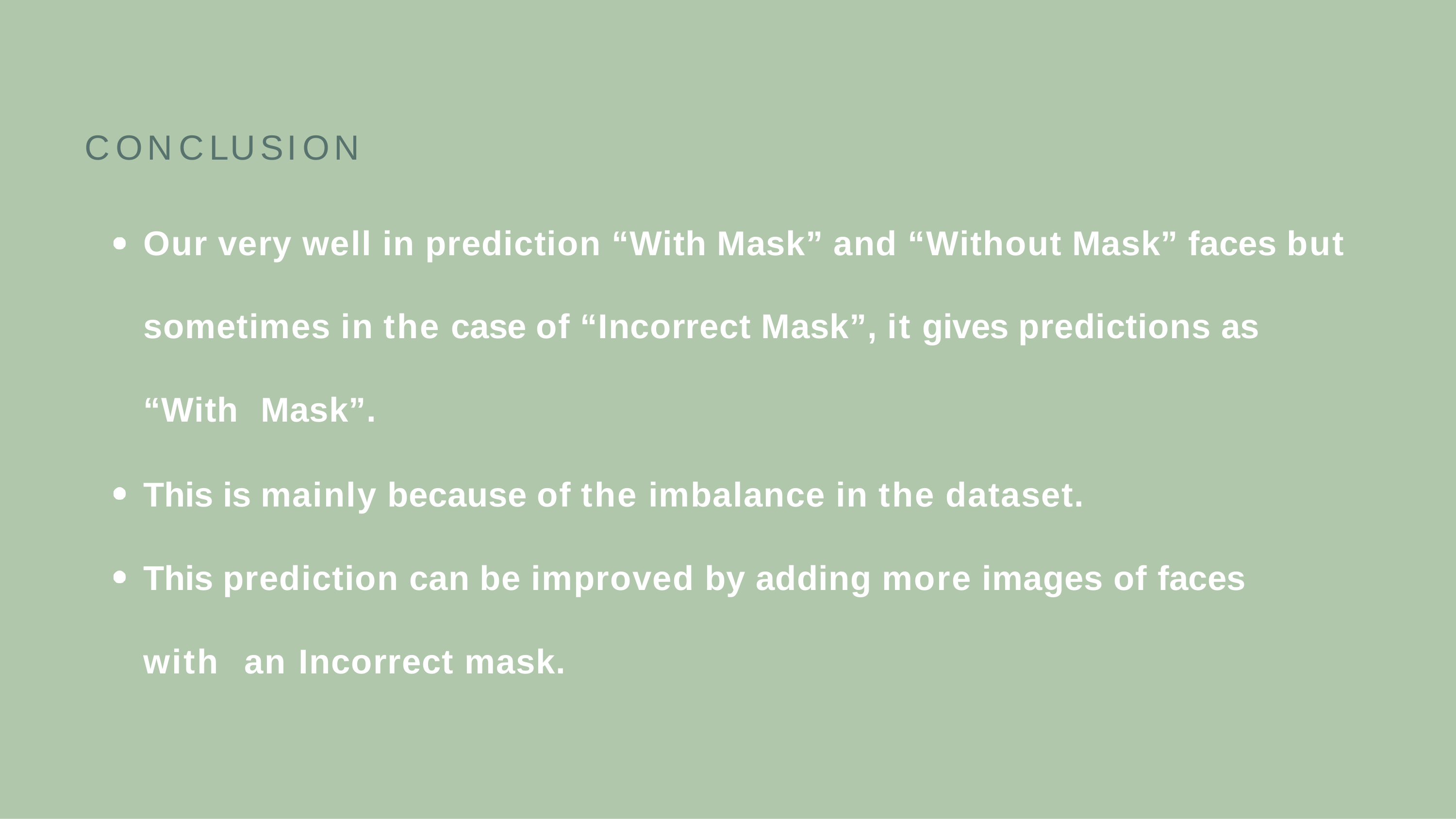

# CONCLUSION
Our very well in prediction “With Mask” and “Without Mask” faces but
sometimes in the case of “Incorrect Mask”, it gives predictions as “With  Mask”.

This is mainly because of the imbalance in the dataset.
This prediction can be improved by adding more images of faces with  an Incorrect mask.